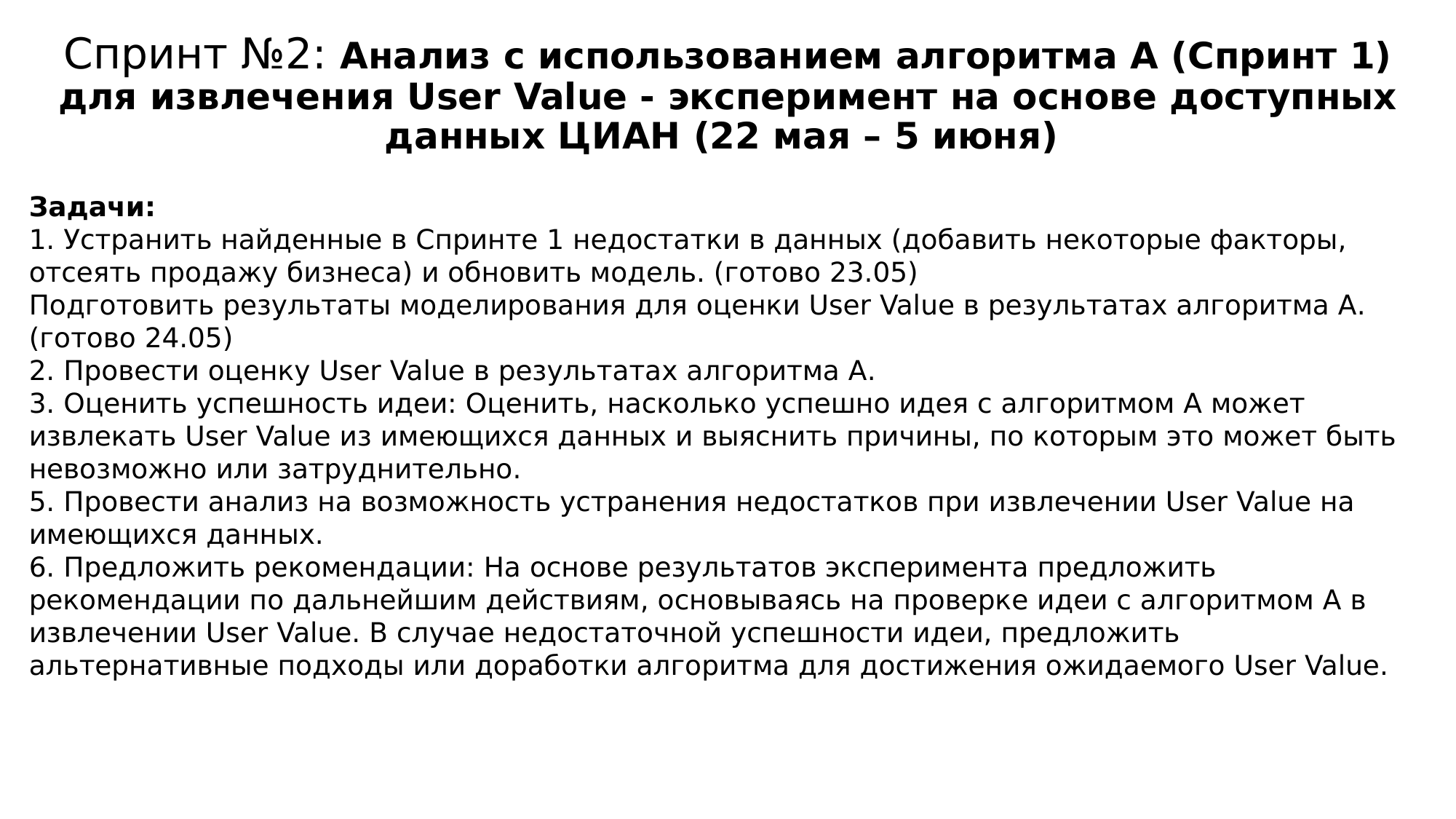

# Спринт №2: Анализ с использованием алгоритма А (Спринт 1) для извлечения User Value - эксперимент на основе доступных данных ЦИАН (22 мая – 5 июня)
Задачи:
1. Устранить найденные в Спринте 1 недостатки в данных (добавить некоторые факторы, отсеять продажу бизнеса) и обновить модель. (готово 23.05)
Подготовить результаты моделирования для оценки User Value в результатах алгоритма А. (готово 24.05)
2. Провести оценку User Value в результатах алгоритма А.
3. Оценить успешность идеи: Оценить, насколько успешно идея с алгоритмом А может извлекать User Value из имеющихся данных и выяснить причины, по которым это может быть невозможно или затруднительно.
5. Провести анализ на возможность устранения недостатков при извлечении User Value на имеющихся данных.
6. Предложить рекомендации: На основе результатов эксперимента предложить рекомендации по дальнейшим действиям, основываясь на проверке идеи с алгоритмом А в извлечении User Value. В случае недостаточной успешности идеи, предложить альтернативные подходы или доработки алгоритма для достижения ожидаемого User Value.